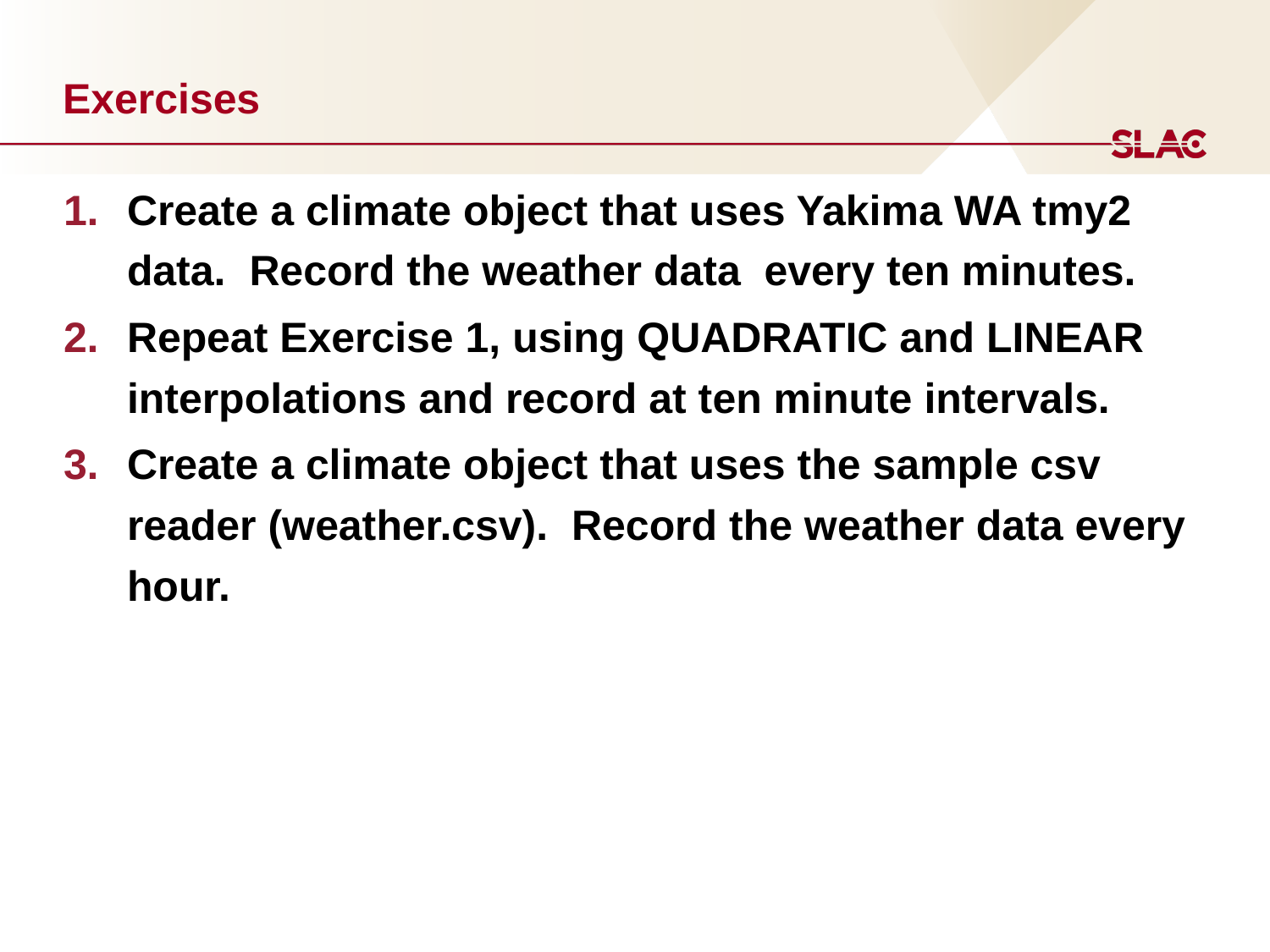

# Exercises
Create a climate object that uses Yakima WA tmy2 data.  Record the weather data  every ten minutes.
Repeat Exercise 1, using QUADRATIC and LINEAR interpolations and record at ten minute intervals.
Create a climate object that uses the sample csv reader (weather.csv).  Record the weather data every hour.